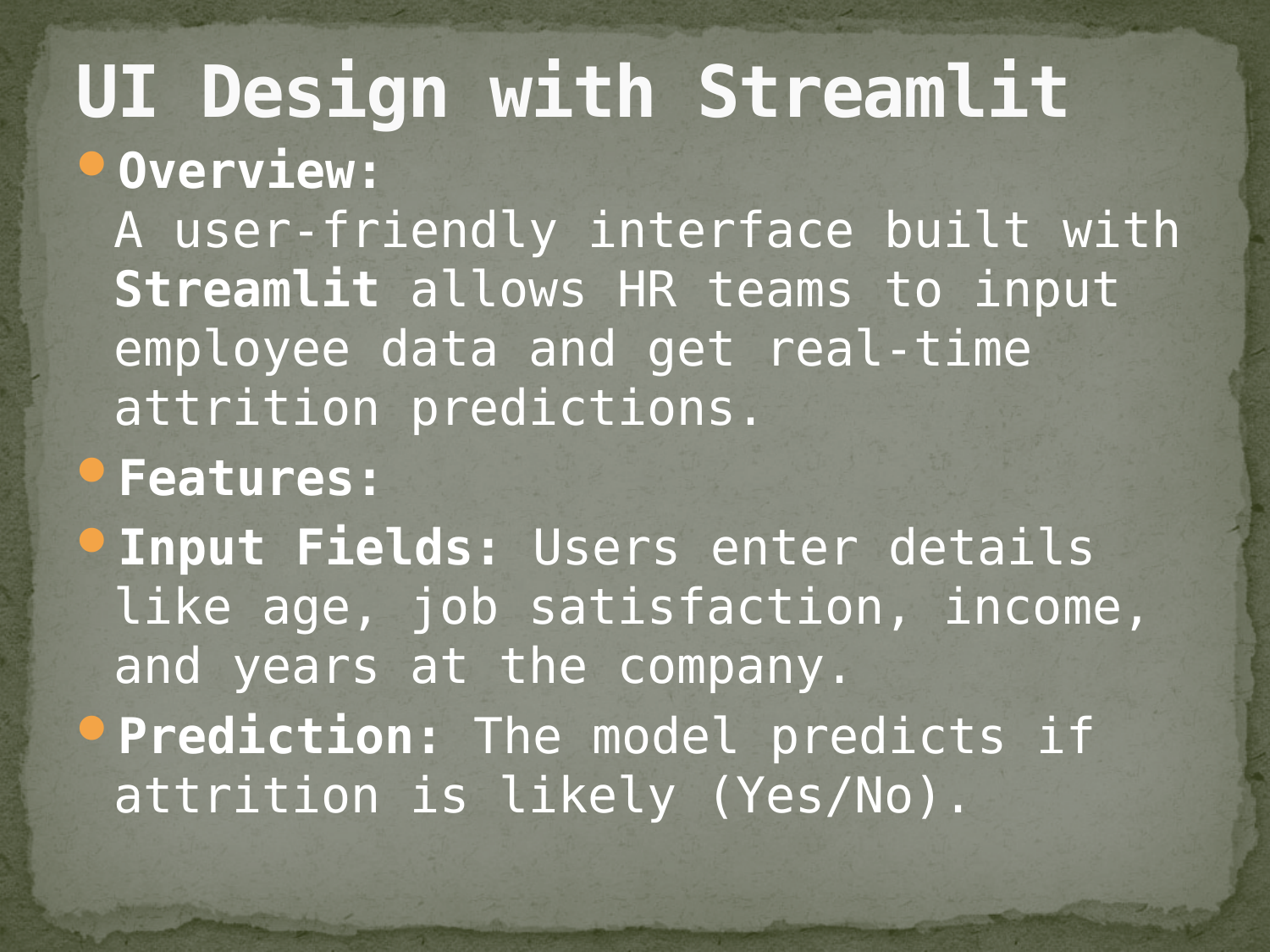

# UI Design with Streamlit
Overview:
A user-friendly interface built with Streamlit allows HR teams to input employee data and get real-time attrition predictions.
Features:
Input Fields: Users enter details like age, job satisfaction, income, and years at the company.
Prediction: The model predicts if attrition is likely (Yes/No).